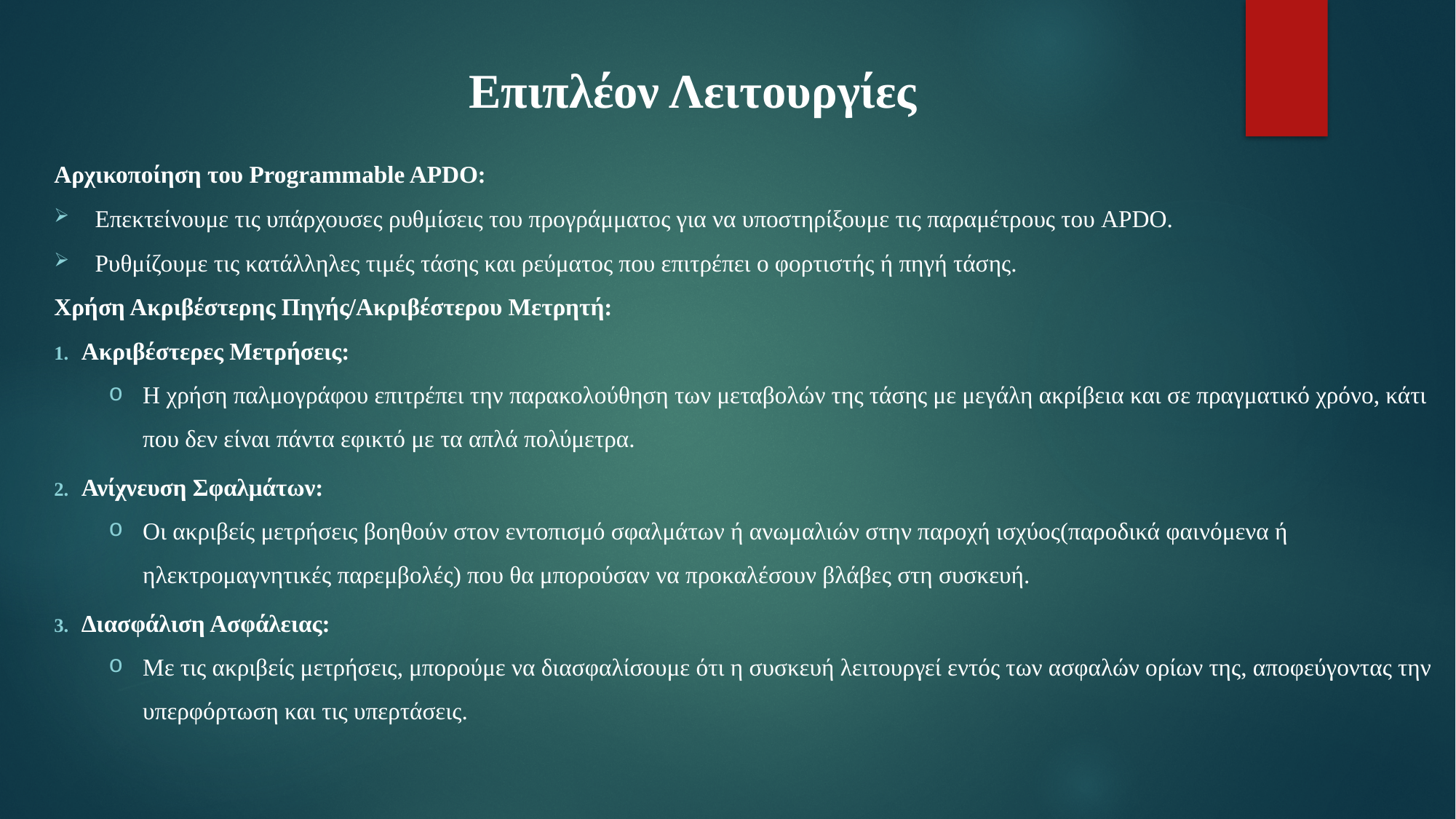

# Επιπλέον Λειτουργίες
Αρχικοποίηση του Programmable APDO:
Επεκτείνουμε τις υπάρχουσες ρυθμίσεις του προγράμματος για να υποστηρίξουμε τις παραμέτρους του APDO.
Ρυθμίζουμε τις κατάλληλες τιμές τάσης και ρεύματος που επιτρέπει ο φορτιστής ή πηγή τάσης.
Χρήση Ακριβέστερης Πηγής/Ακριβέστερου Μετρητή:
Ακριβέστερες Μετρήσεις:
Η χρήση παλμογράφου επιτρέπει την παρακολούθηση των μεταβολών της τάσης με μεγάλη ακρίβεια και σε πραγματικό χρόνο, κάτι που δεν είναι πάντα εφικτό με τα απλά πολύμετρα.
Ανίχνευση Σφαλμάτων:
Οι ακριβείς μετρήσεις βοηθούν στον εντοπισμό σφαλμάτων ή ανωμαλιών στην παροχή ισχύος(παροδικά φαινόμενα ή ηλεκτρομαγνητικές παρεμβολές) που θα μπορούσαν να προκαλέσουν βλάβες στη συσκευή.
Διασφάλιση Ασφάλειας:
Με τις ακριβείς μετρήσεις, μπορούμε να διασφαλίσουμε ότι η συσκευή λειτουργεί εντός των ασφαλών ορίων της, αποφεύγοντας την υπερφόρτωση και τις υπερτάσεις.